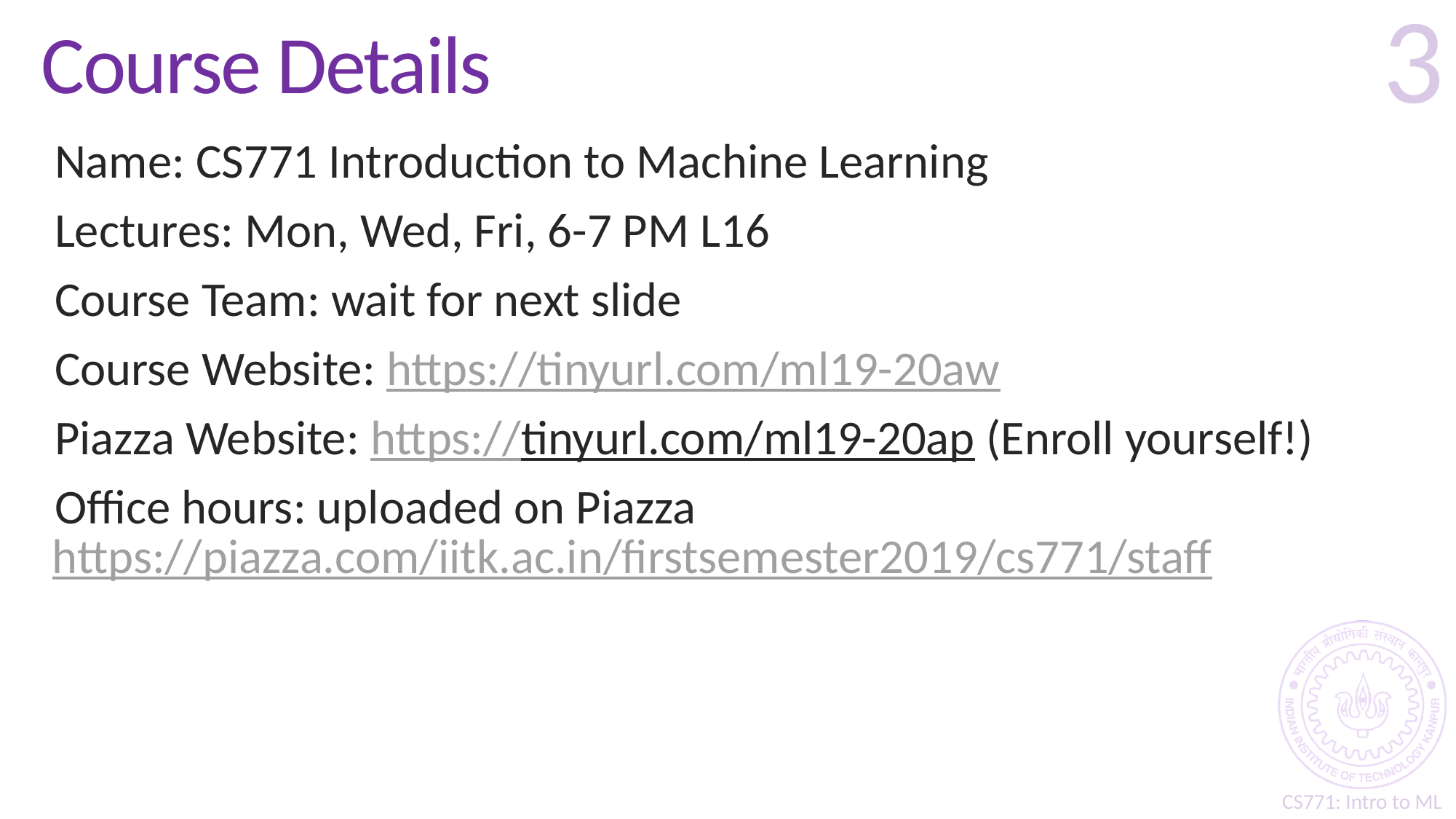

# Course Details
3
Name: CS771 Introduction to Machine Learning
Lectures: Mon, Wed, Fri, 6-7 PM L16
Course Team: wait for next slide
Course Website: https://tinyurl.com/ml19-20aw
Piazza Website: https://tinyurl.com/ml19-20ap (Enroll yourself!)
Office hours: uploaded on Piazza
https://piazza.com/iitk.ac.in/firstsemester2019/cs771/staff